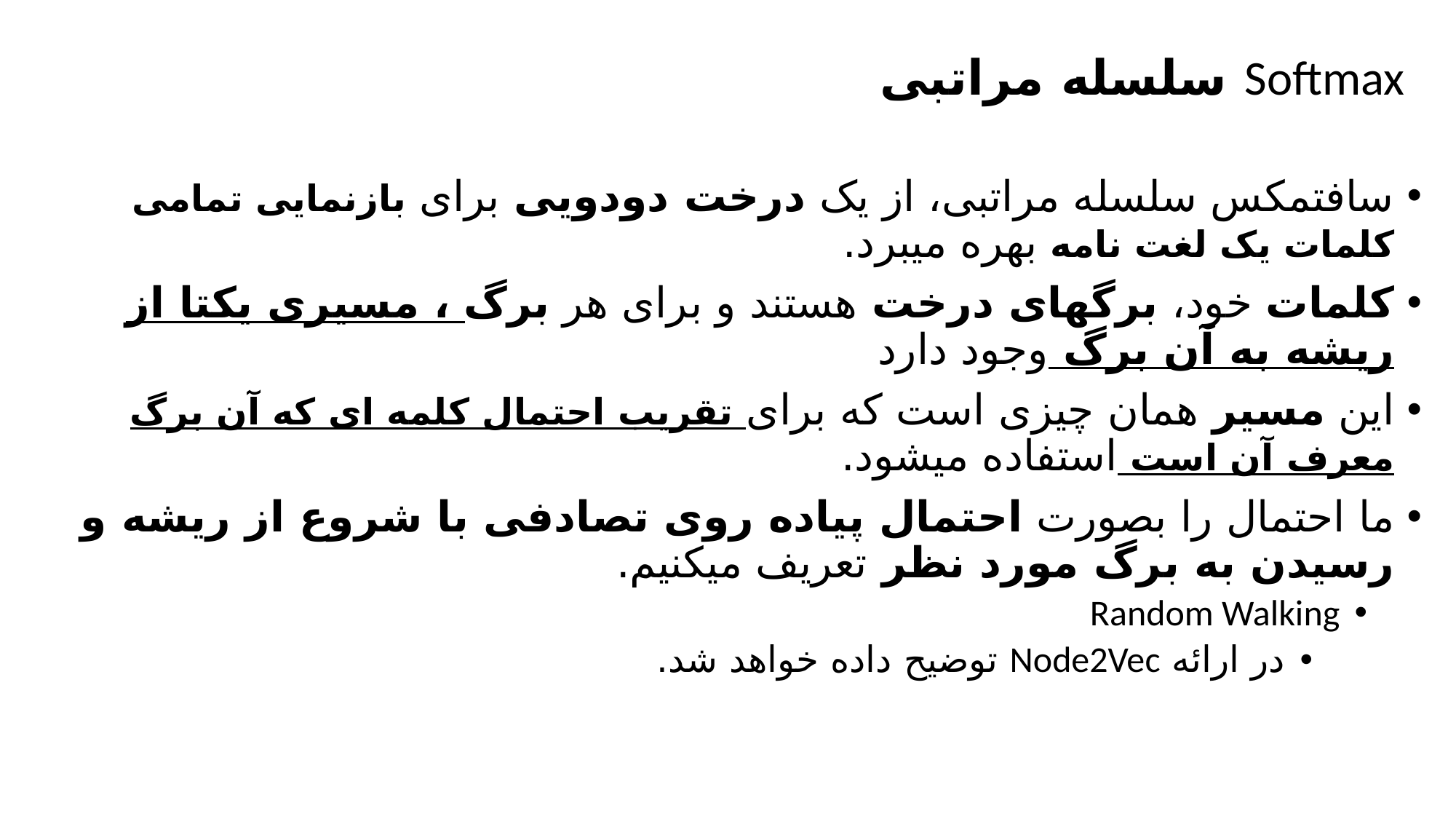

# Softmax سلسله مراتبی
سافتمکس سلسله مراتبی، از یک درخت دودویی برای بازنمایی تمامی کلمات یک لغت نامه بهره میبرد.
کلمات خود، برگهای درخت هستند و برای هر برگ ، مسیری یکتا از ریشه به آن برگ وجود دارد
این مسیر همان چیزی است که برای تقریب احتمال کلمه ای که آن برگ معرف آن است استفاده میشود.
ما احتمال را بصورت احتمال پیاده روی تصادفی با شروع از ریشه و رسیدن به برگ مورد نظر تعریف میکنیم.
Random Walking
در ارائه Node2Vec توضیح داده خواهد شد.